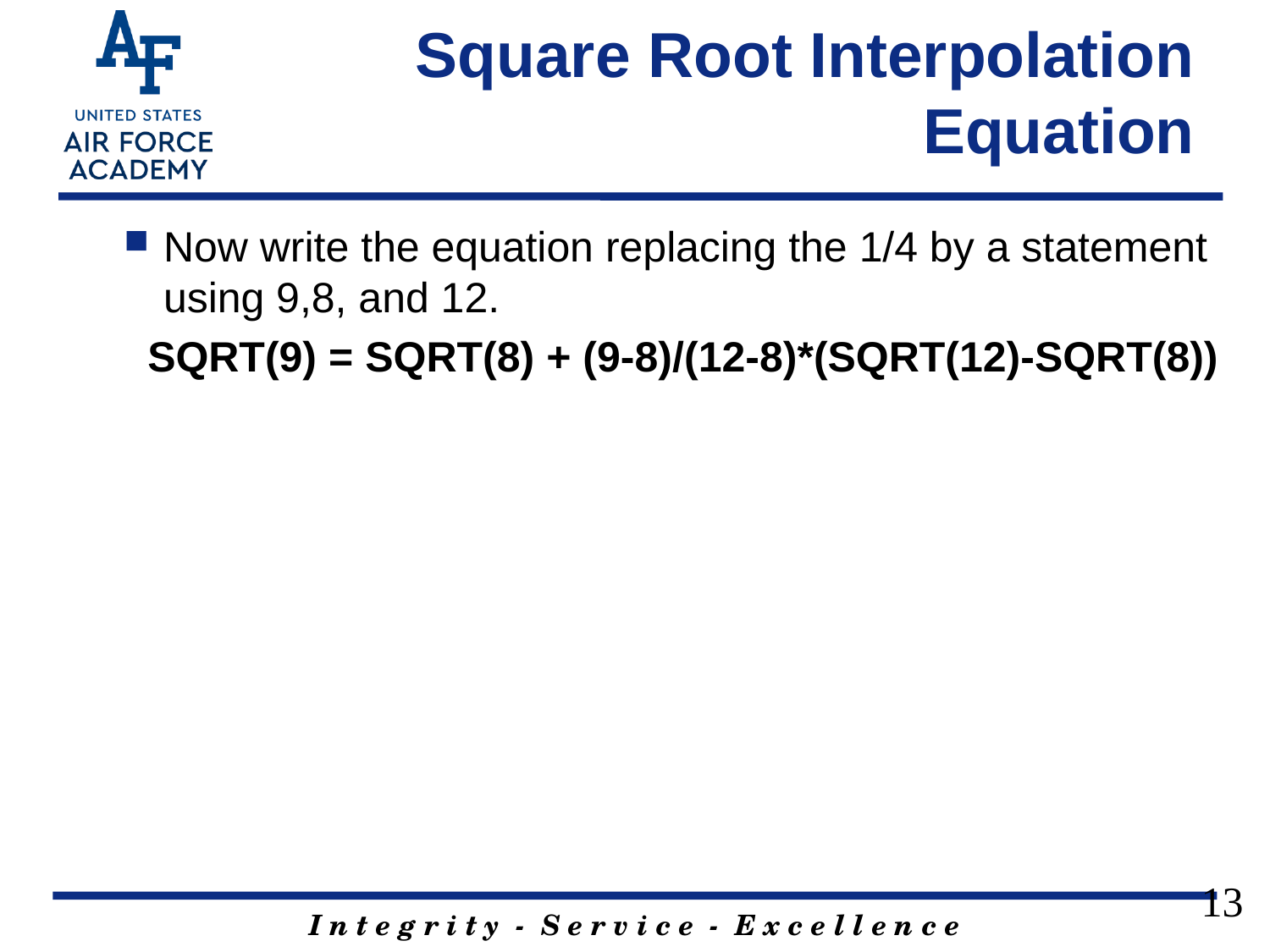

# Square Root Interpolation Equation
Now write the equation replacing the 1/4 by a statement using 9,8, and 12.
  SQRT(9) = SQRT(8) + (9-8)/(12-8)*(SQRT(12)-SQRT(8))
13